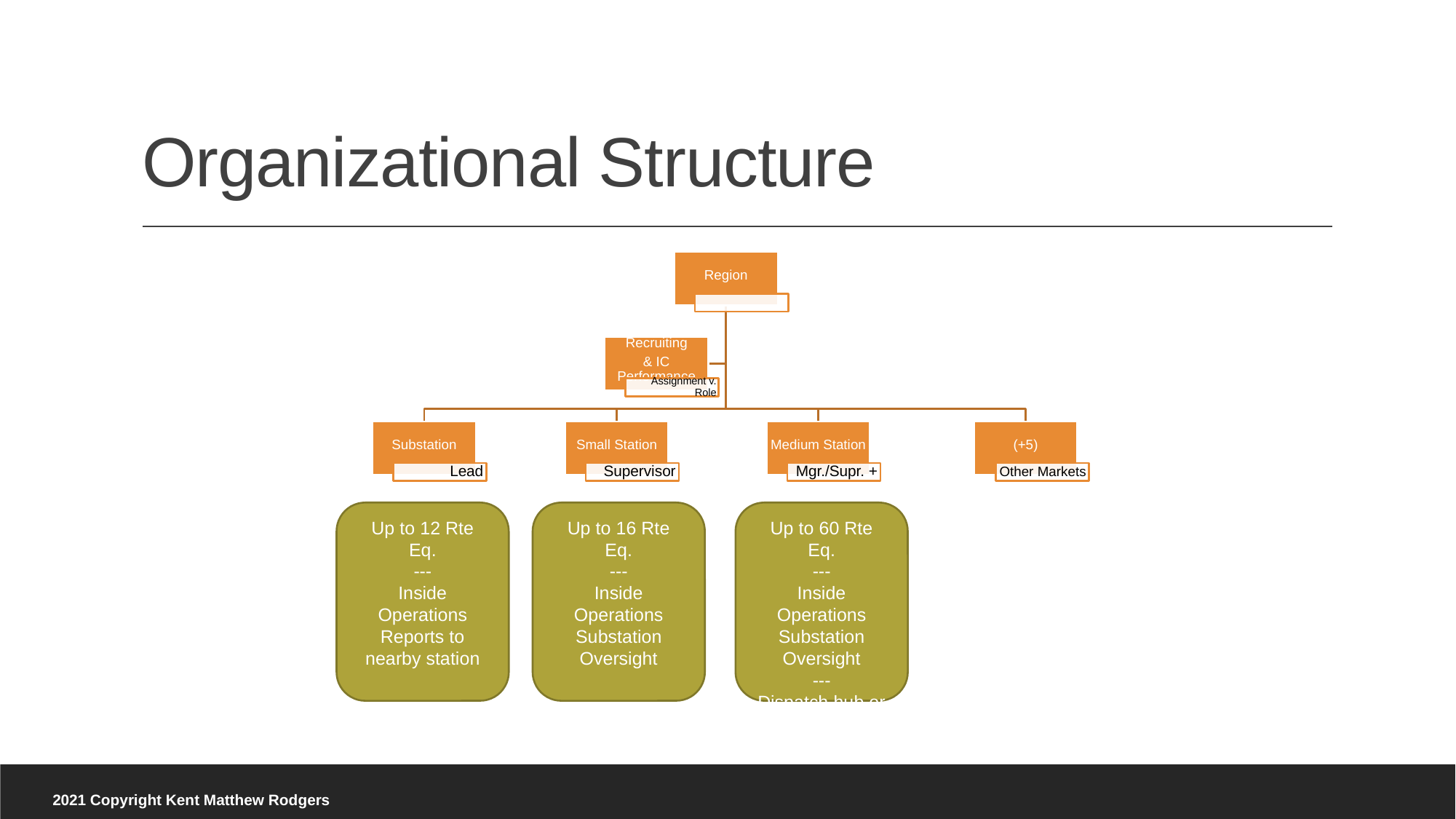

# Organizational Structure
Region

Substation
Lead
Small Station
Supervisor
Medium Station
Mgr./Supr. +
(+5)
Other Markets
Recruiting
& IC Performance
Assignment v. Role
Up to 12 Rte Eq.
---
Inside Operations
Reports to nearby station
Up to 16 Rte Eq.
---
Inside Operations
Substation Oversight
Up to 60 Rte Eq.
---
Inside Operations
Substation Oversight
---
Dispatch hub or CX Host
2021 Copyright Kent Matthew Rodgers